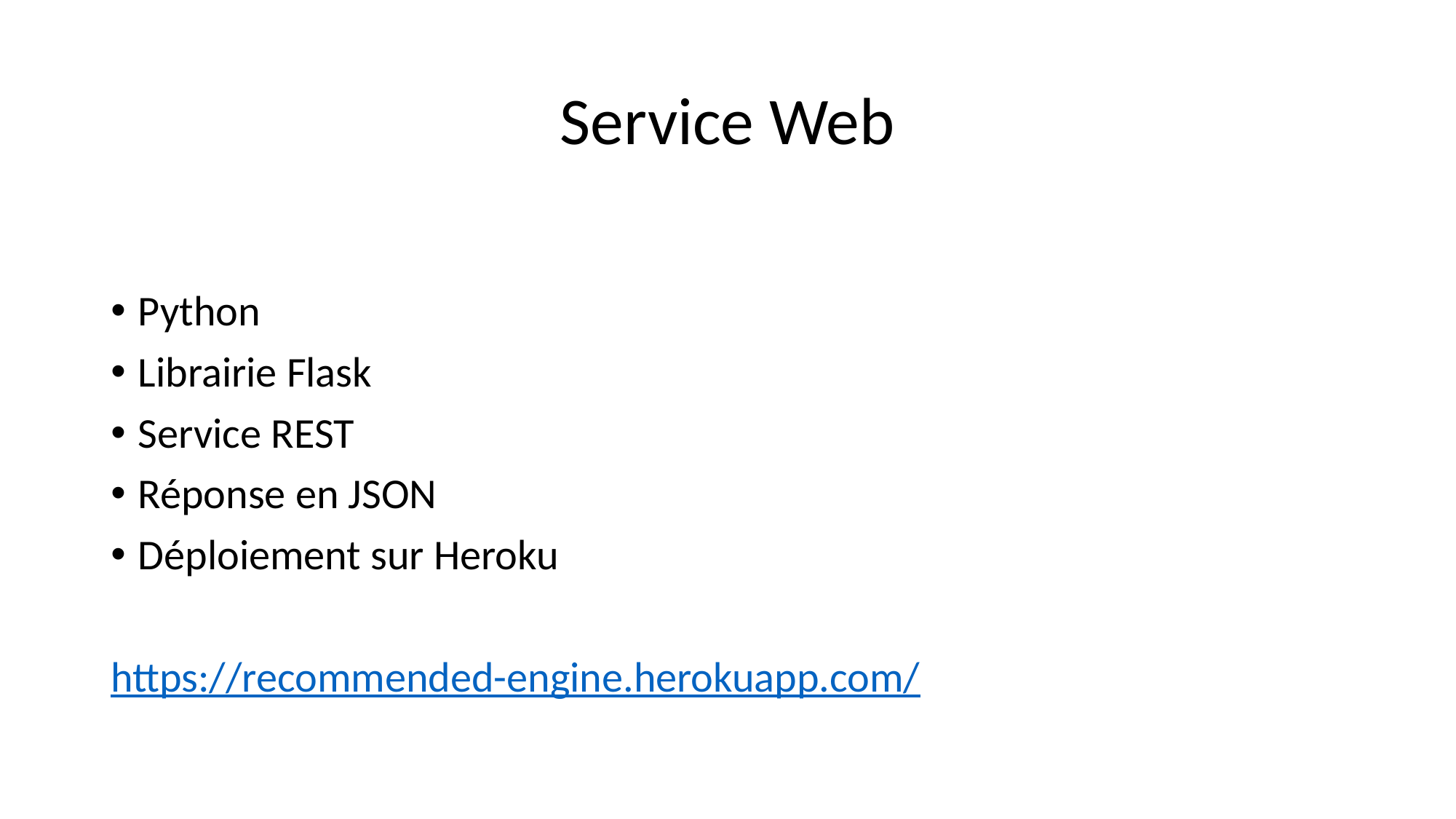

# Service Web

Python
Librairie Flask
Service REST
Réponse en JSON
Déploiement sur Heroku

https://recommended-engine.herokuapp.com/